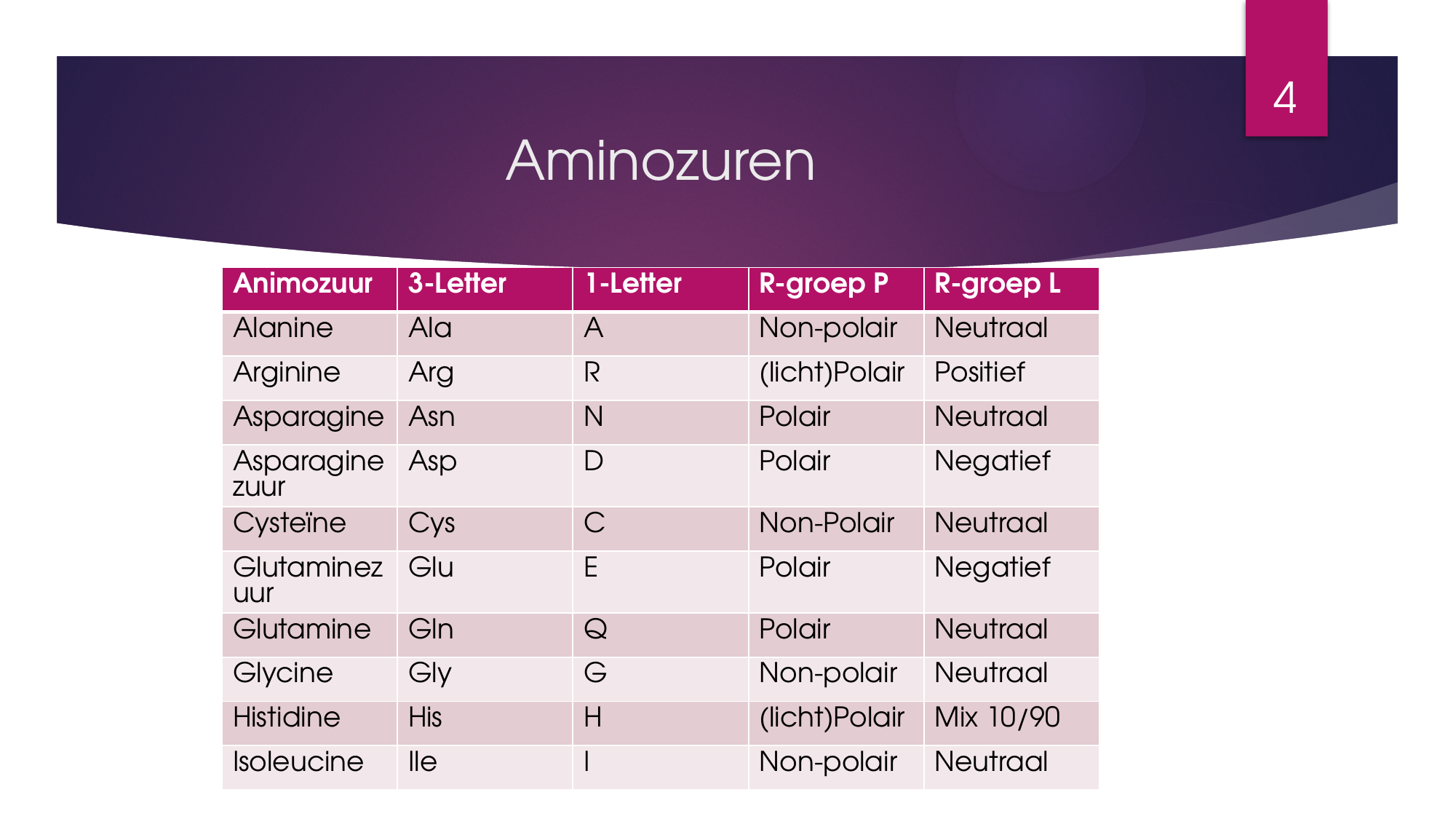

4
# Aminozuren
| Animozuur | 3-Letter | 1-Letter | R-groep P | R-groep L |
| --- | --- | --- | --- | --- |
| Alanine | Ala | A | Non-polair | Neutraal |
| Arginine | Arg | R | (licht)Polair | Positief |
| Asparagine | Asn | N | Polair | Neutraal |
| Asparaginezuur | Asp | D | Polair | Negatief |
| Cysteïne | Cys | C | Non-Polair | Neutraal |
| Glutaminezuur | Glu | E | Polair | Negatief |
| Glutamine | Gln | Q | Polair | Neutraal |
| Glycine | Gly | G | Non-polair | Neutraal |
| Histidine | His | H | (licht)Polair | Mix 10/90 |
| Isoleucine | Ile | I | Non-polair | Neutraal |